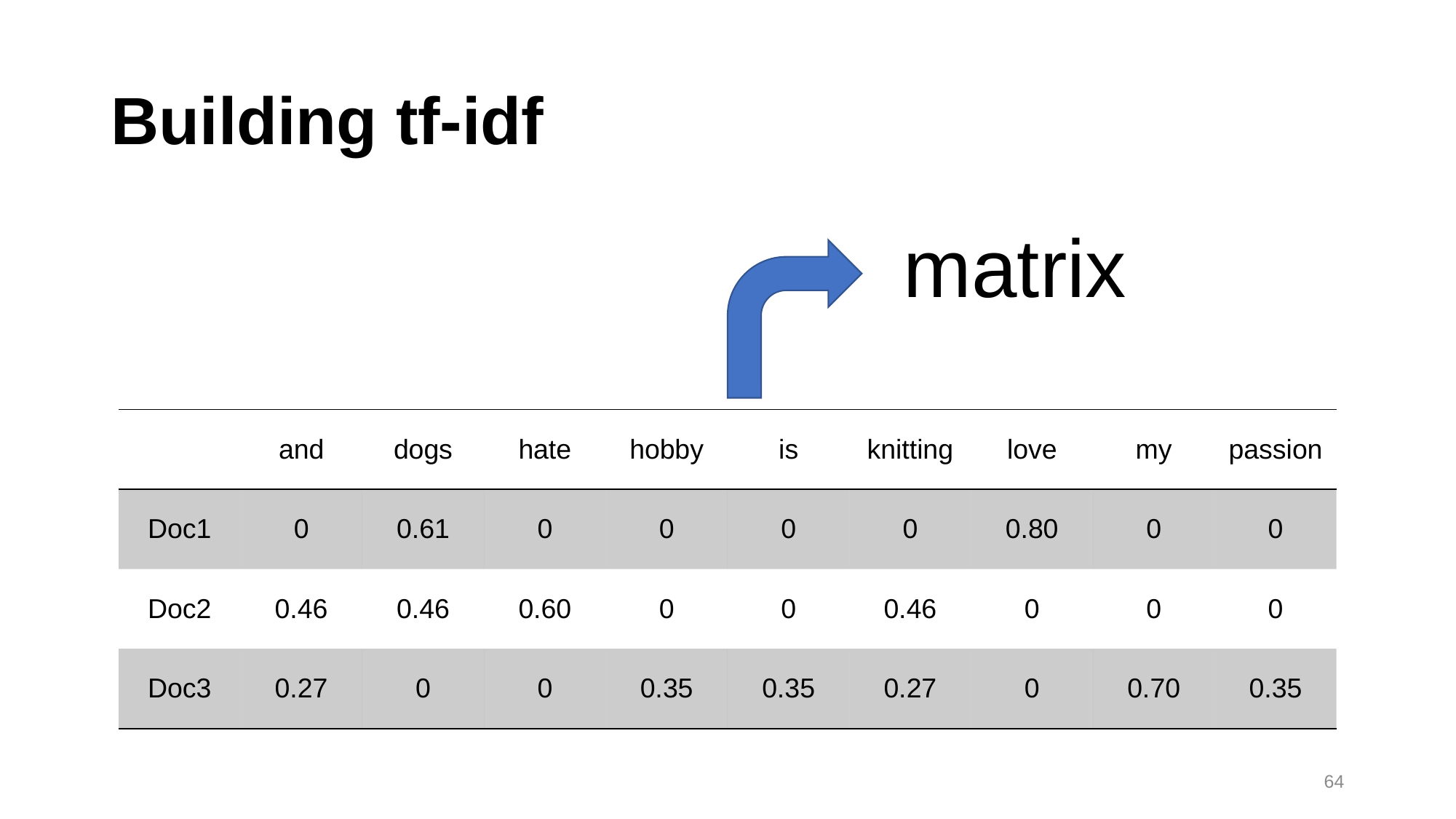

# Building tf-idf
matrix

|  | and | dogs | hate | hobby | is | knitting | love | my | passion |
| --- | --- | --- | --- | --- | --- | --- | --- | --- | --- |
| Doc1 | 0 | 0.61 | 0 | 0 | 0 | 0 | 0.80 | 0 | 0 |
| Doc2 | 0.46 | 0.46 | 0.60 | 0 | 0 | 0.46 | 0 | 0 | 0 |
| Doc3 | 0.27 | 0 | 0 | 0.35 | 0.35 | 0.27 | 0 | 0.70 | 0.35 |
64